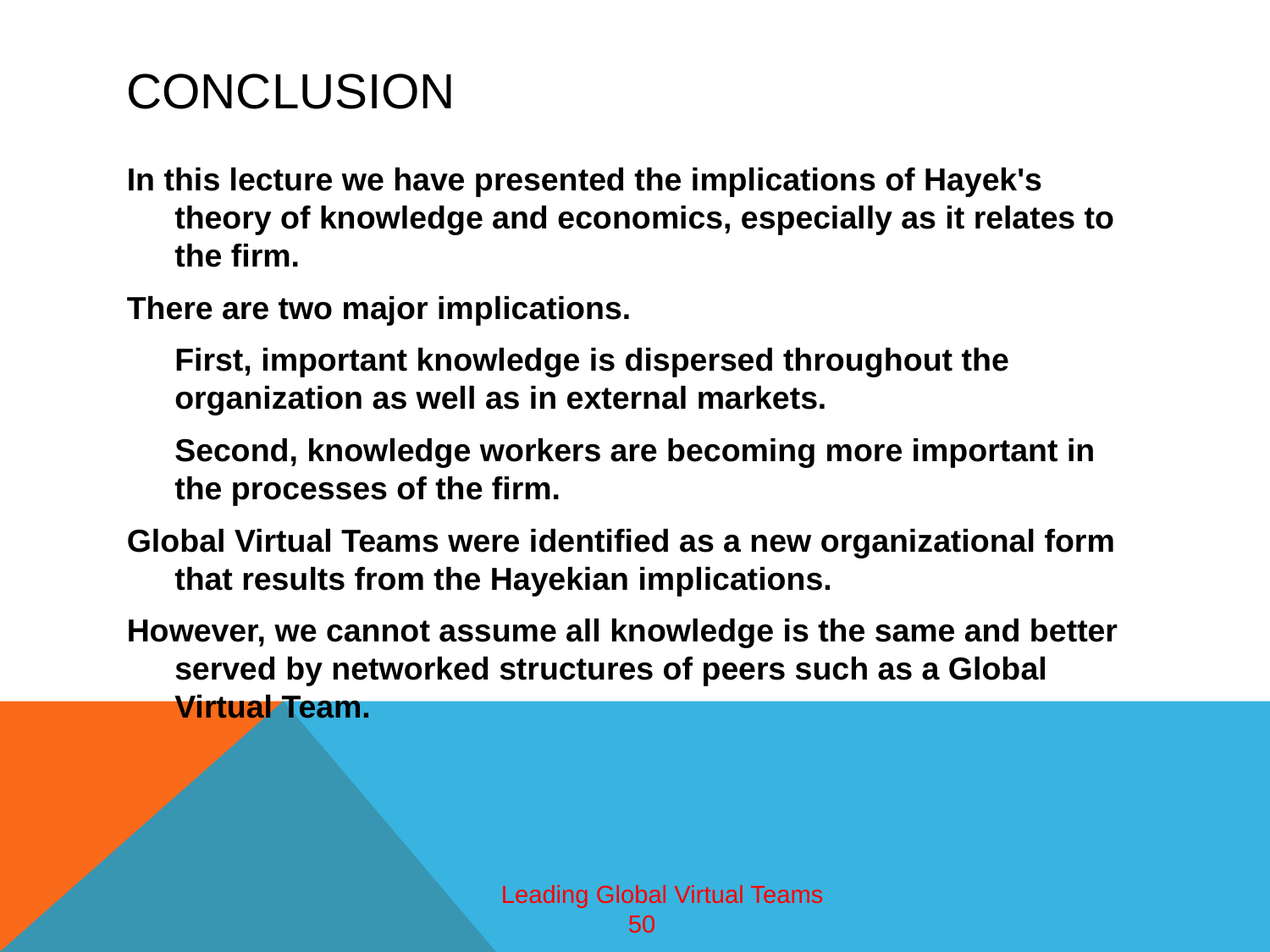

# Conclusion
In this lecture we have presented the implications of Hayek's theory of knowledge and economics, especially as it relates to the firm.
There are two major implications.
	First, important knowledge is dispersed throughout the organization as well as in external markets.
	Second, knowledge workers are becoming more important in the processes of the firm.
Global Virtual Teams were identified as a new organizational form that results from the Hayekian implications.
However, we cannot assume all knowledge is the same and better served by networked structures of peers such as a Global Virtual Team.